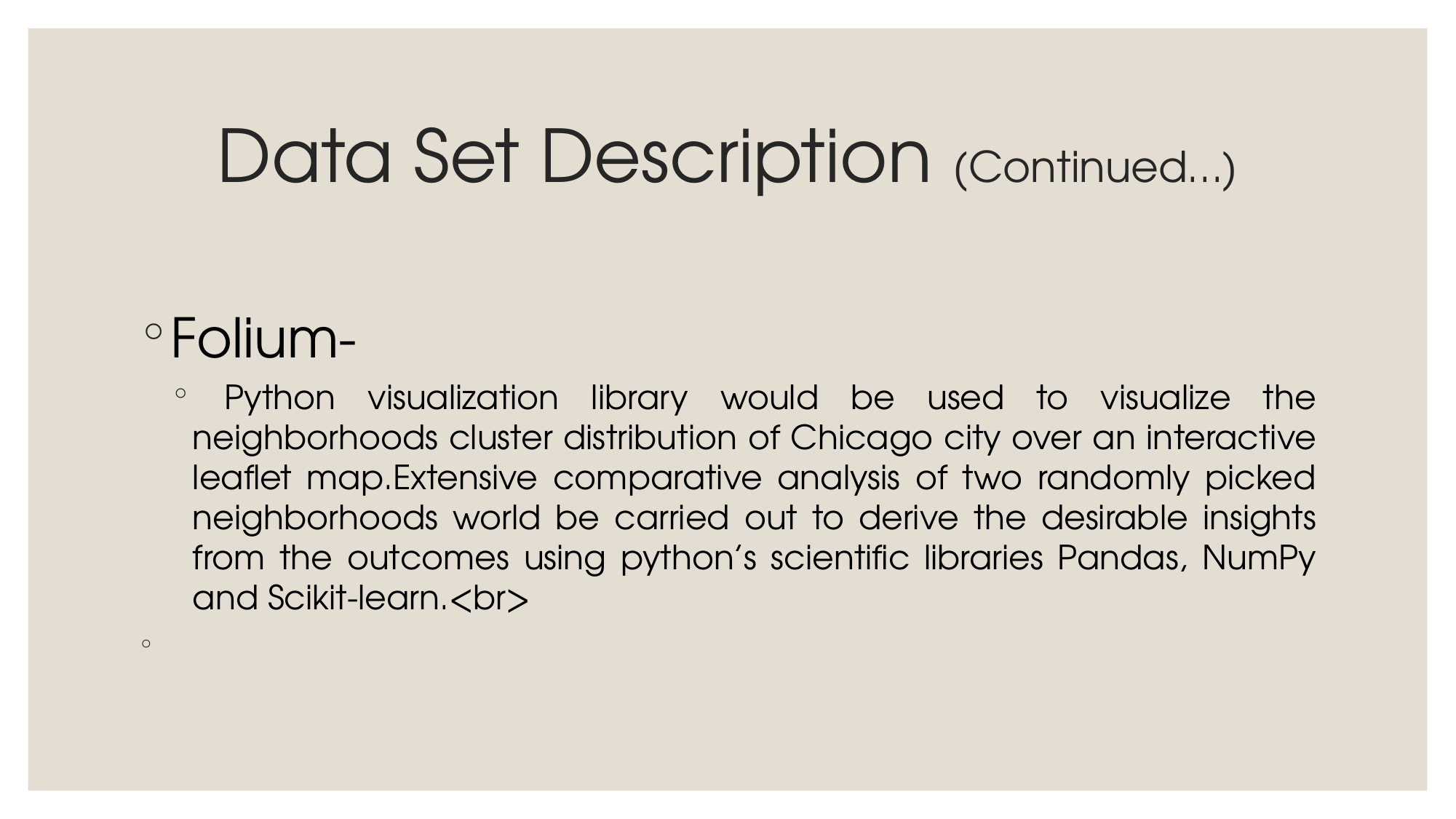

# Data Set Description (Continued…)

Folium-
 Python visualization library would be used to visualize the neighborhoods cluster distribution of Chicago city over an interactive leaflet map.Extensive comparative analysis of two randomly picked neighborhoods world be carried out to derive the desirable insights from the outcomes using python’s scientific libraries Pandas, NumPy and Scikit-learn.<br>